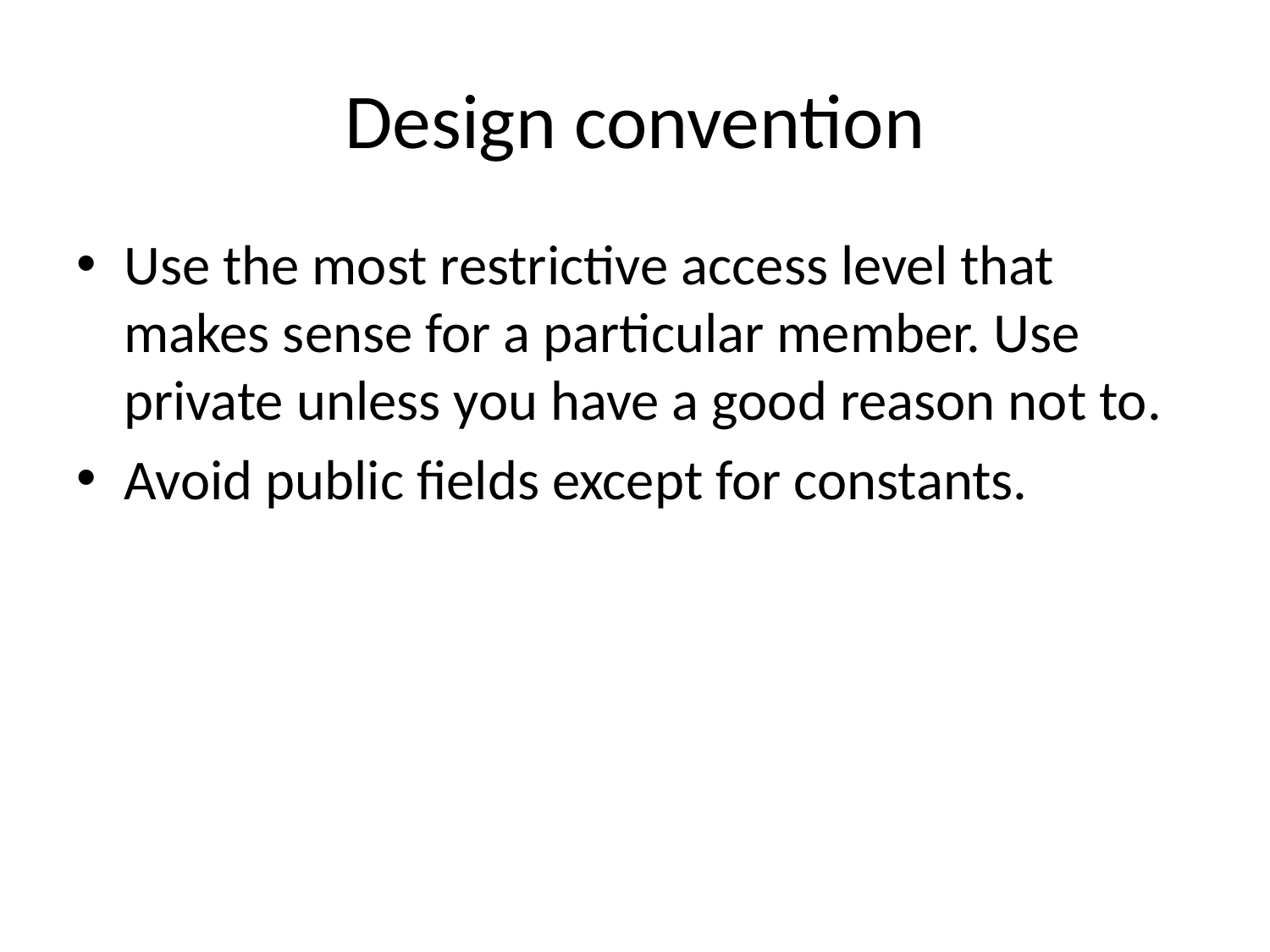

# Design convention
Use the most restrictive access level that makes sense for a particular member. Use private unless you have a good reason not to.
Avoid public fields except for constants.